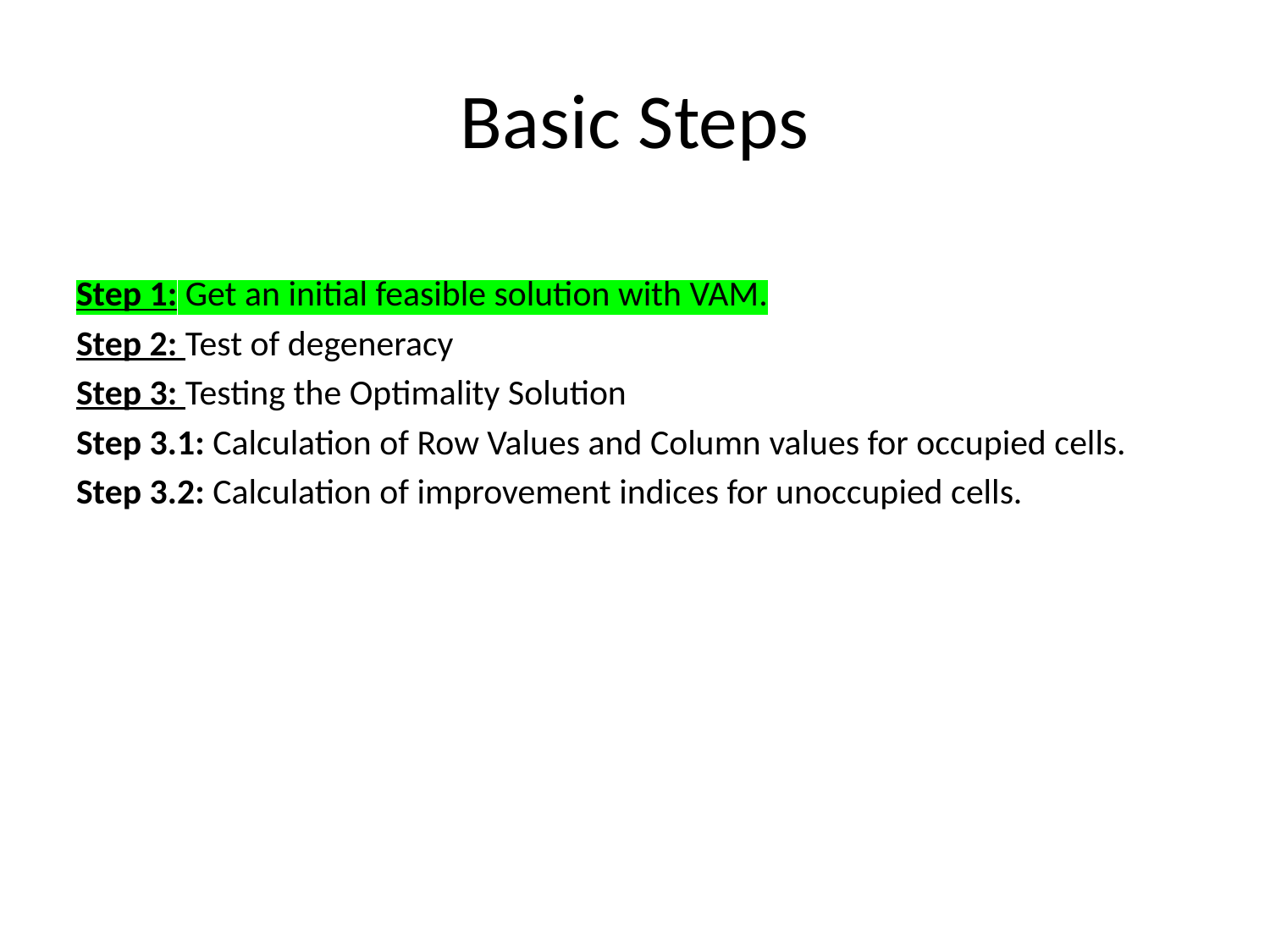

# Basic Steps
Step 1: Get an initial feasible solution with VAM.
Step 2: Test of degeneracy
Step 3: Testing the Optimality Solution
Step 3.1: Calculation of Row Values and Column values for occupied cells.
Step 3.2: Calculation of improvement indices for unoccupied cells.